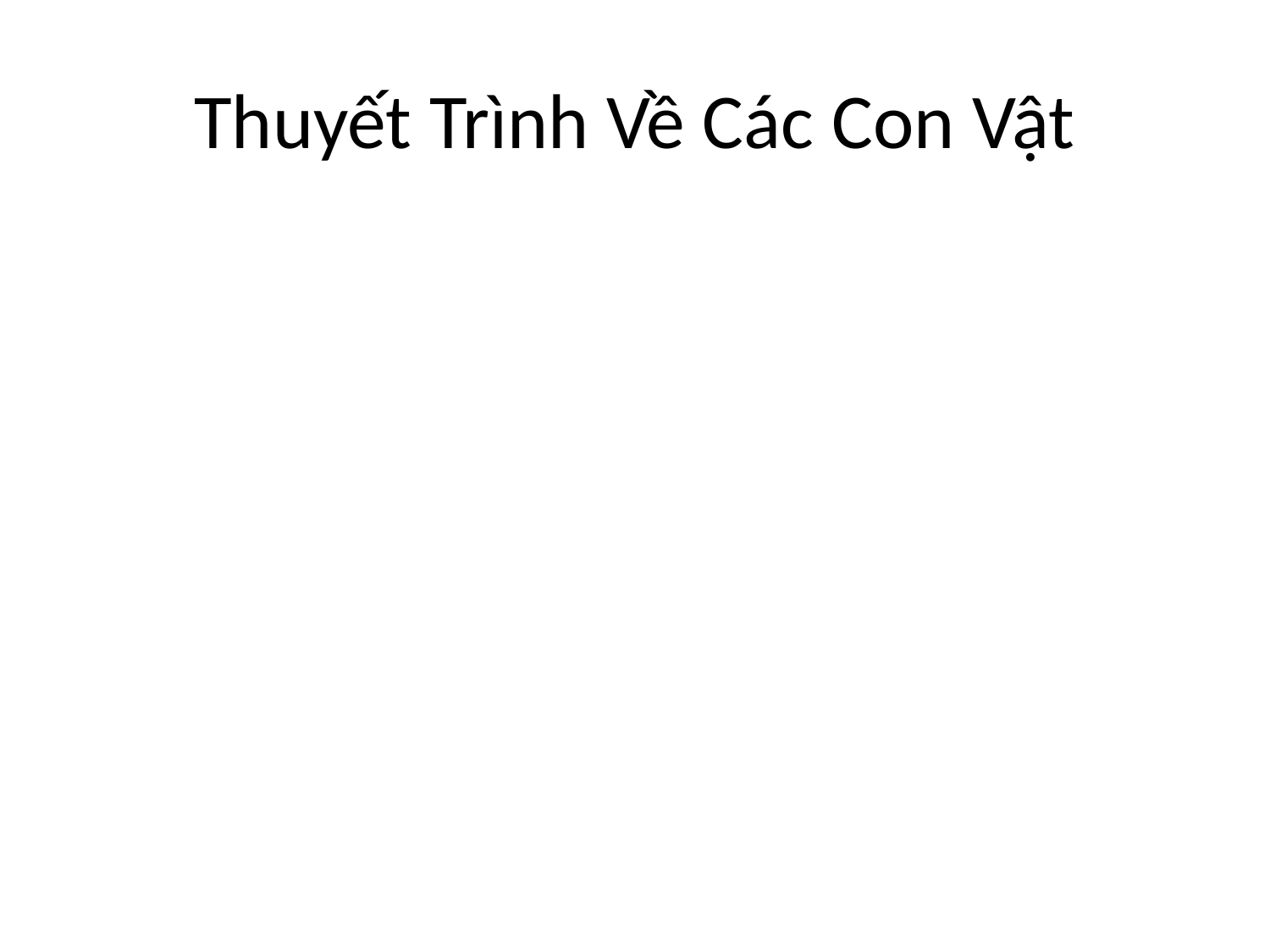

# Thuyết Trình Về Các Con Vật